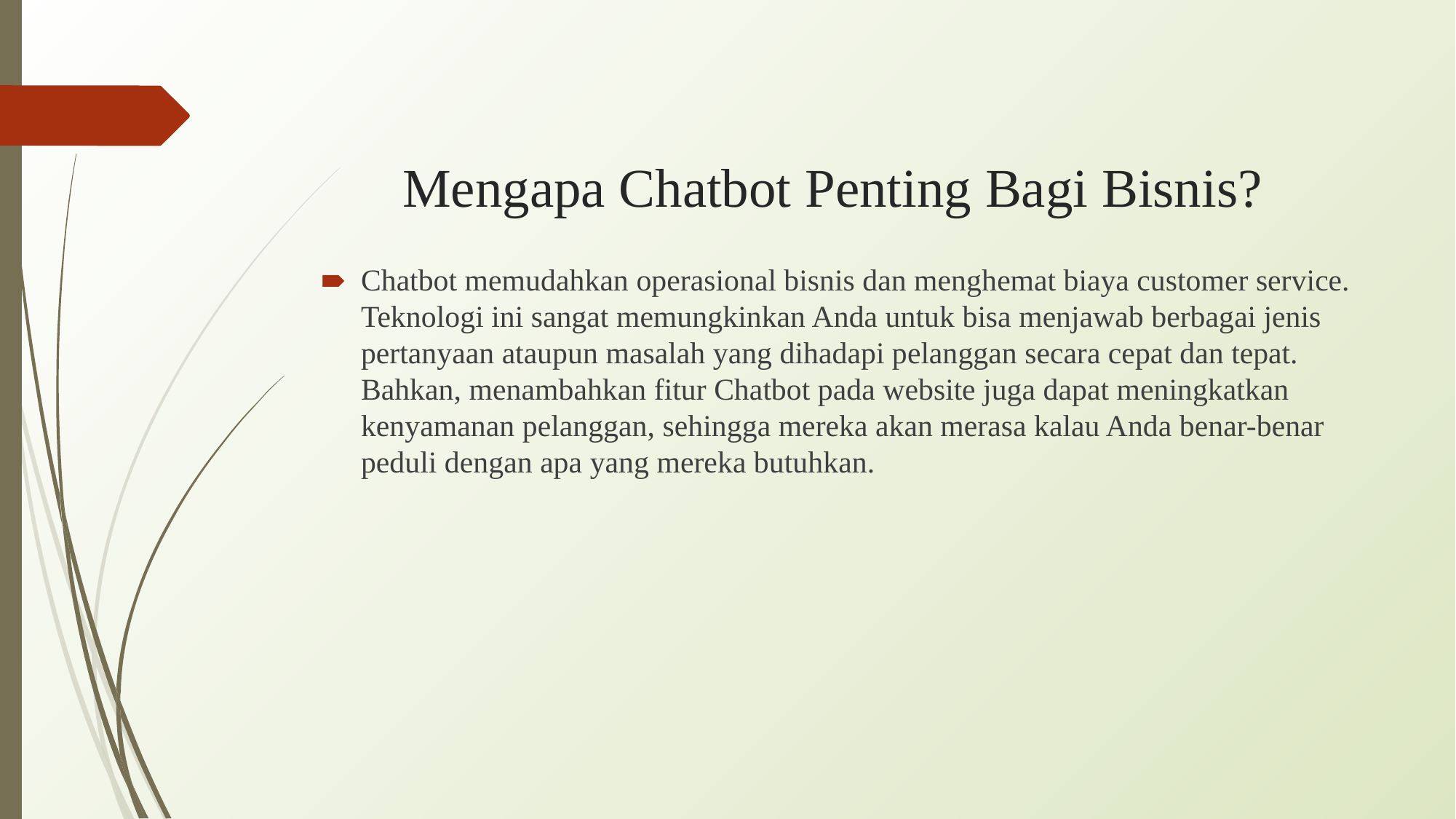

# Mengapa Chatbot Penting Bagi Bisnis?
Chatbot memudahkan operasional bisnis dan menghemat biaya customer service. Teknologi ini sangat memungkinkan Anda untuk bisa menjawab berbagai jenis pertanyaan ataupun masalah yang dihadapi pelanggan secara cepat dan tepat. Bahkan, menambahkan fitur Chatbot pada website juga dapat meningkatkan kenyamanan pelanggan, sehingga mereka akan merasa kalau Anda benar-benar peduli dengan apa yang mereka butuhkan.